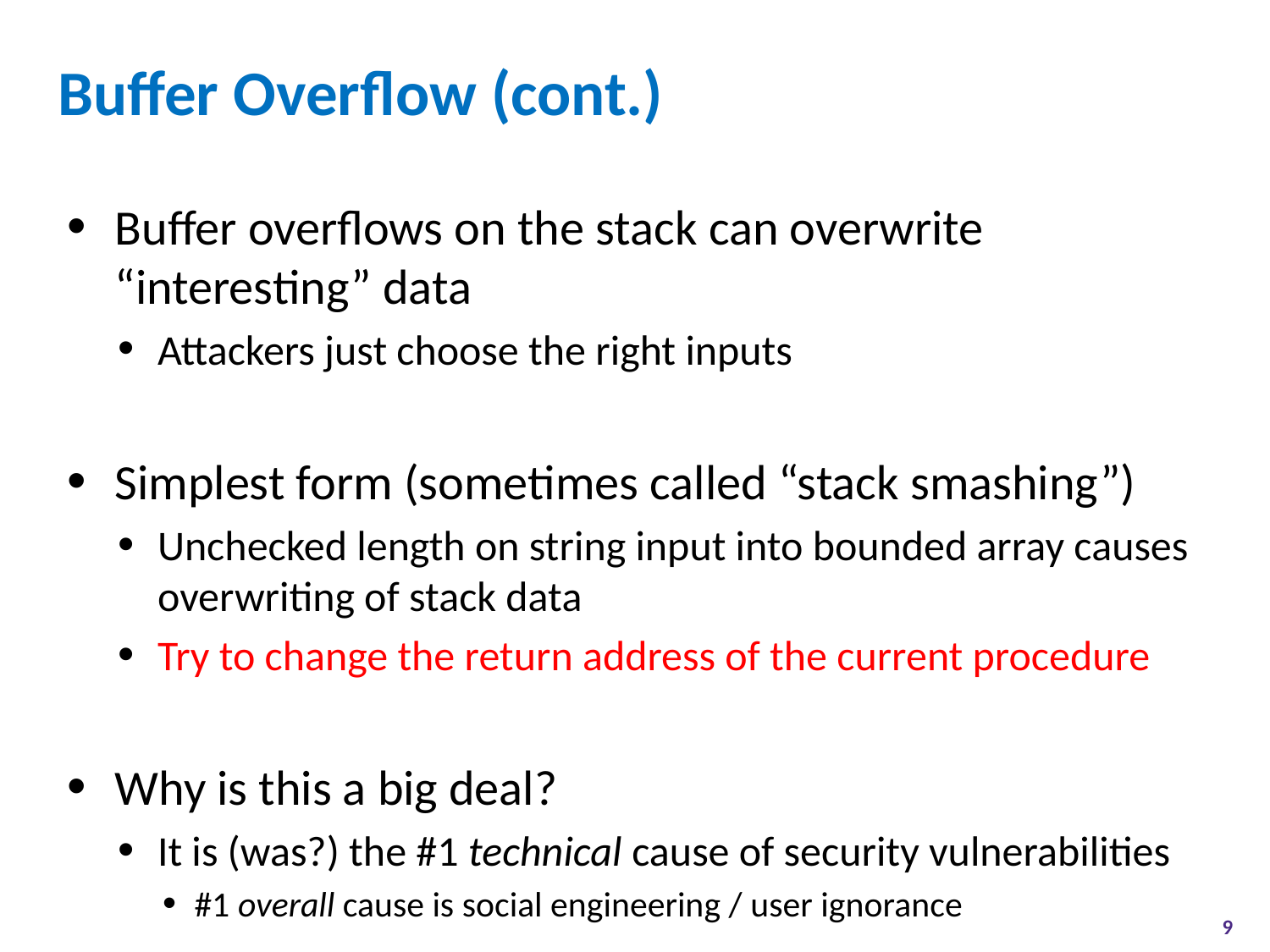

# Buffer Overflow (cont.)
Buffer overflows on the stack can overwrite “interesting” data
Attackers just choose the right inputs

Simplest form (sometimes called “stack smashing”)
Unchecked length on string input into bounded array causes overwriting of stack data
Try to change the return address of the current procedure

Why is this a big deal?
It is (was?) the #1 technical cause of security vulnerabilities
#1 overall cause is social engineering / user ignorance

9